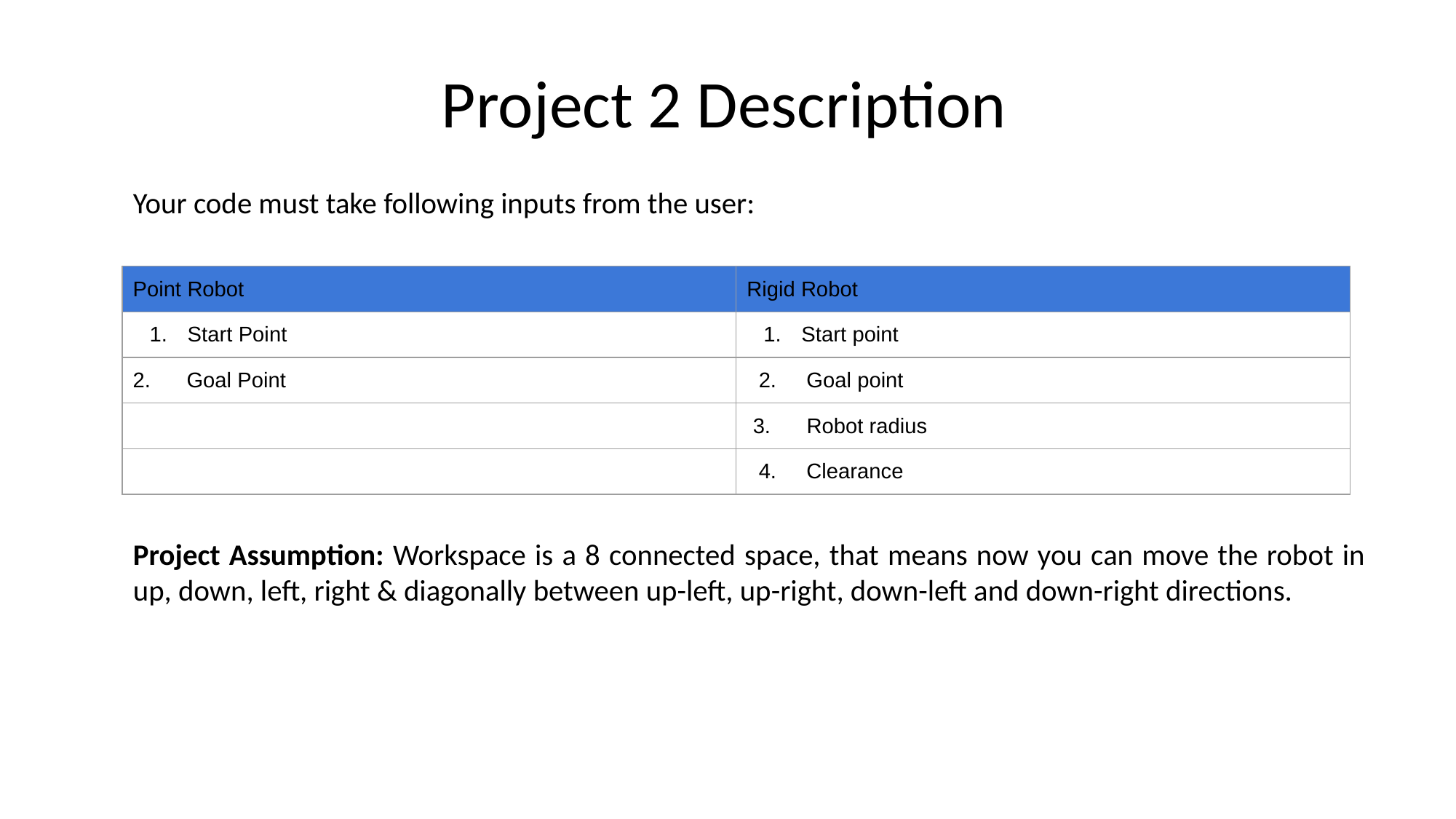

# Project 2 Description
Your code must take following inputs from the user:

Project Assumption: Workspace is a 8 connected space, that means now you can move the robot in up, down, left, right & diagonally between up-left, up-right, down-left and down-right directions.

| Point Robot | Rigid Robot |
| --- | --- |
| Start Point | Start point |
| 2. Goal Point | 2. Goal point |
|  | 3. Robot radius |
|  | 4. Clearance |